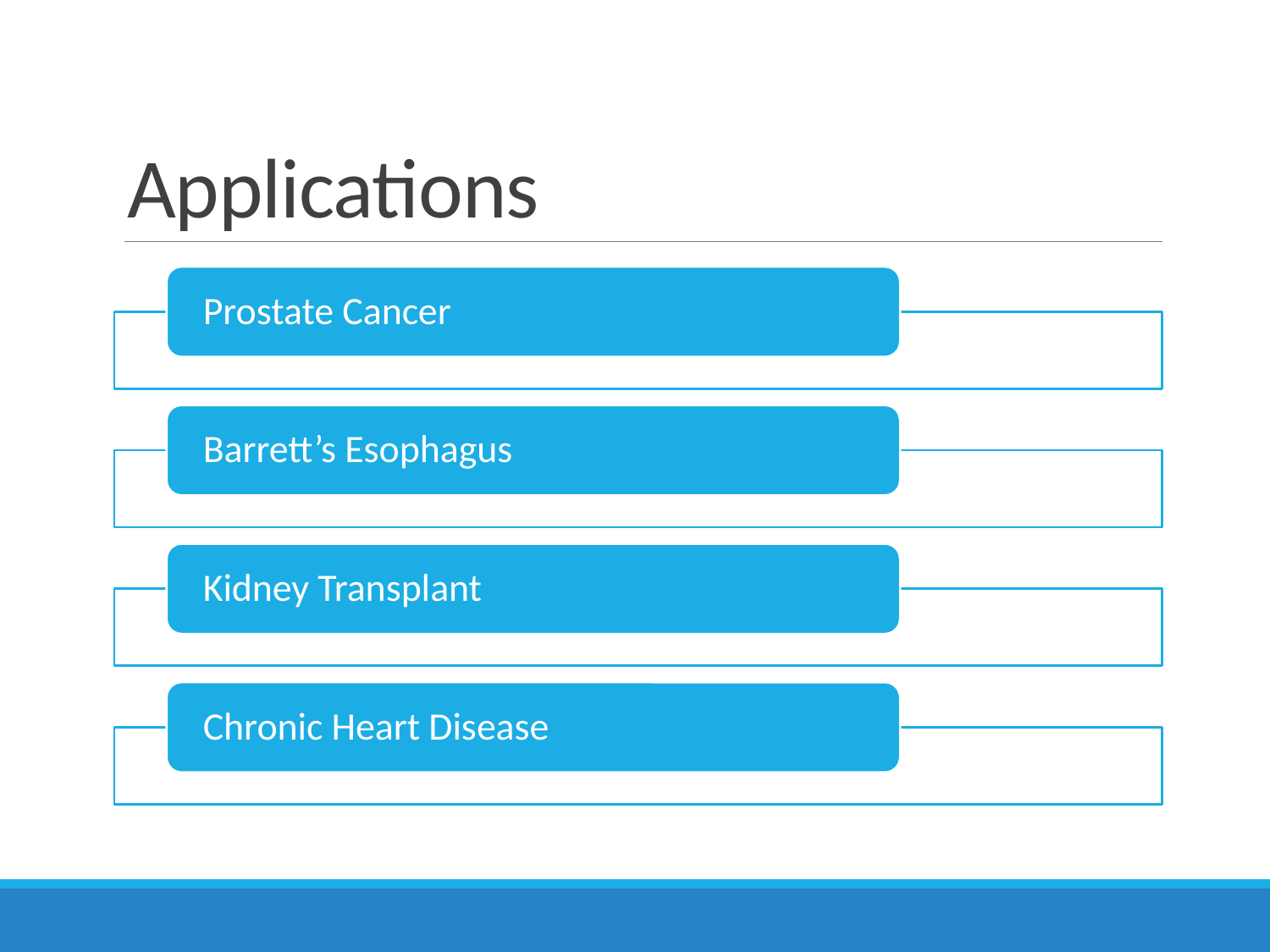

# Applications
Prostate Cancer
Barrett’s Esophagus
Kidney Transplant
Chronic Heart Disease